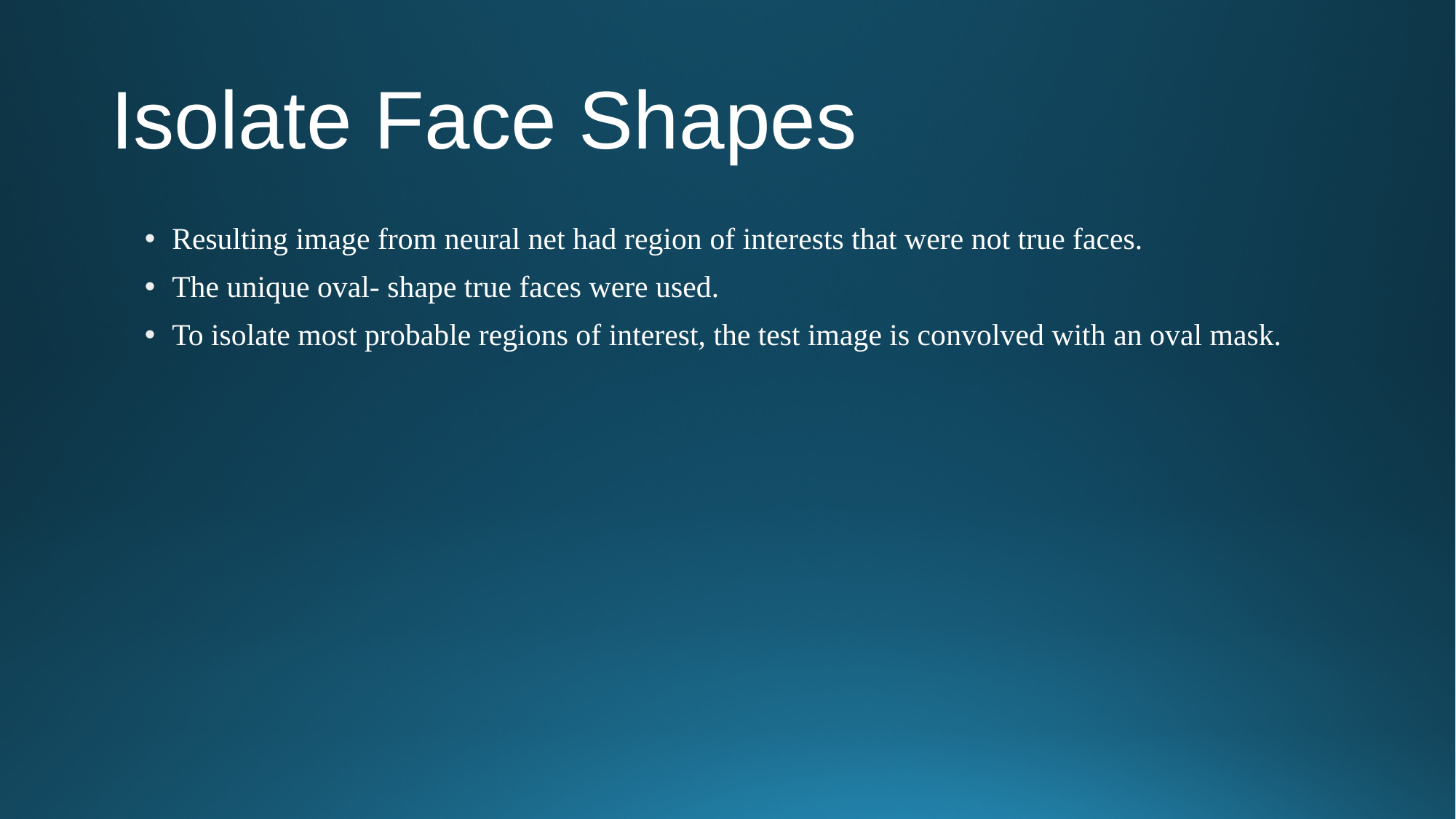

# Isolate Face Shapes
Resulting image from neural net had region of interests that were not true faces.
The unique oval- shape true faces were used.
To isolate most probable regions of interest, the test image is convolved with an oval mask.